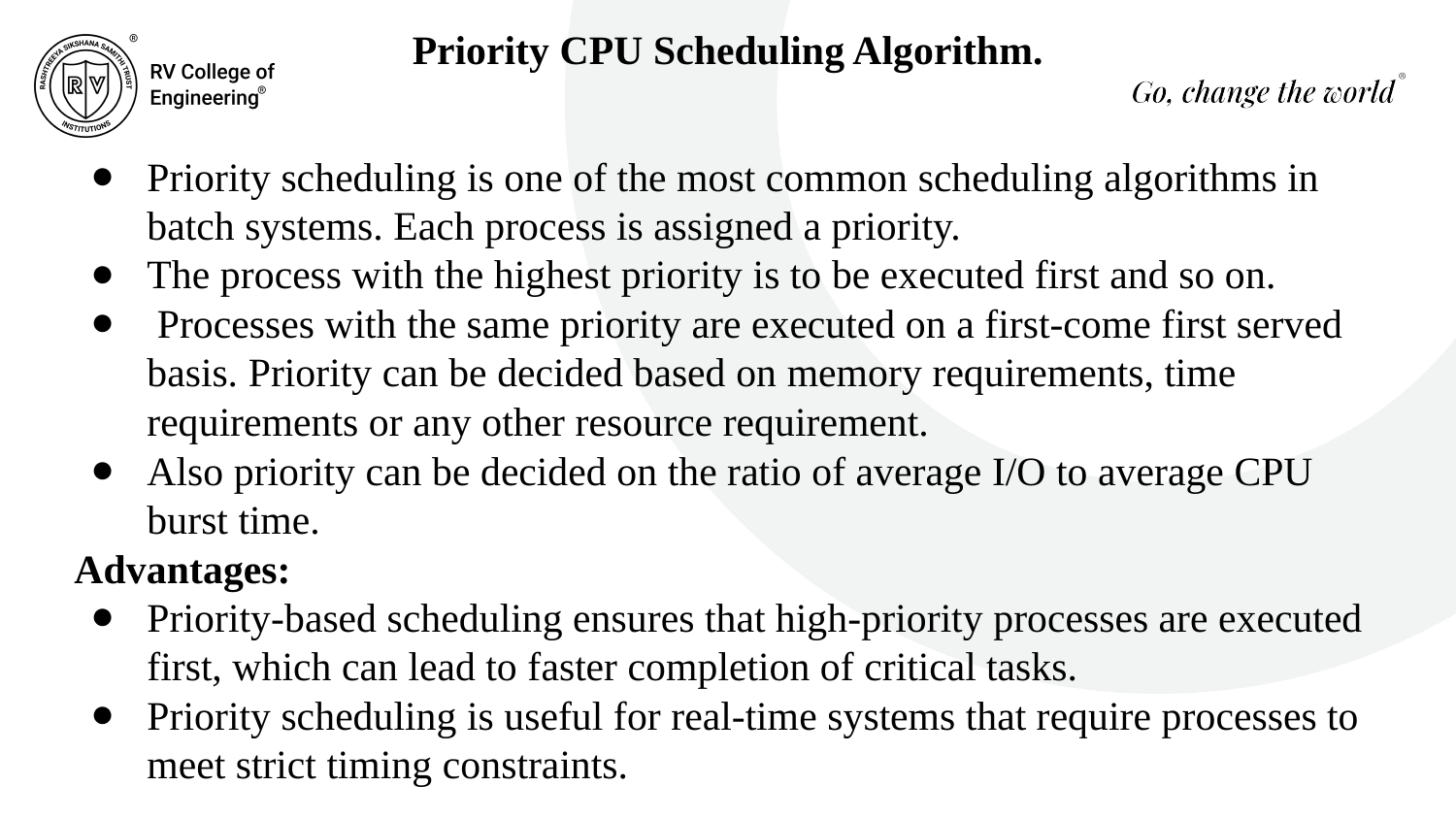

Priority CPU Scheduling Algorithm.
Priority scheduling is one of the most common scheduling algorithms in batch systems. Each process is assigned a priority.
The process with the highest priority is to be executed first and so on.
 Processes with the same priority are executed on a first-come first served basis. Priority can be decided based on memory requirements, time requirements or any other resource requirement.
Also priority can be decided on the ratio of average I/O to average CPU burst time.
Advantages:
Priority-based scheduling ensures that high-priority processes are executed first, which can lead to faster completion of critical tasks.
Priority scheduling is useful for real-time systems that require processes to meet strict timing constraints.